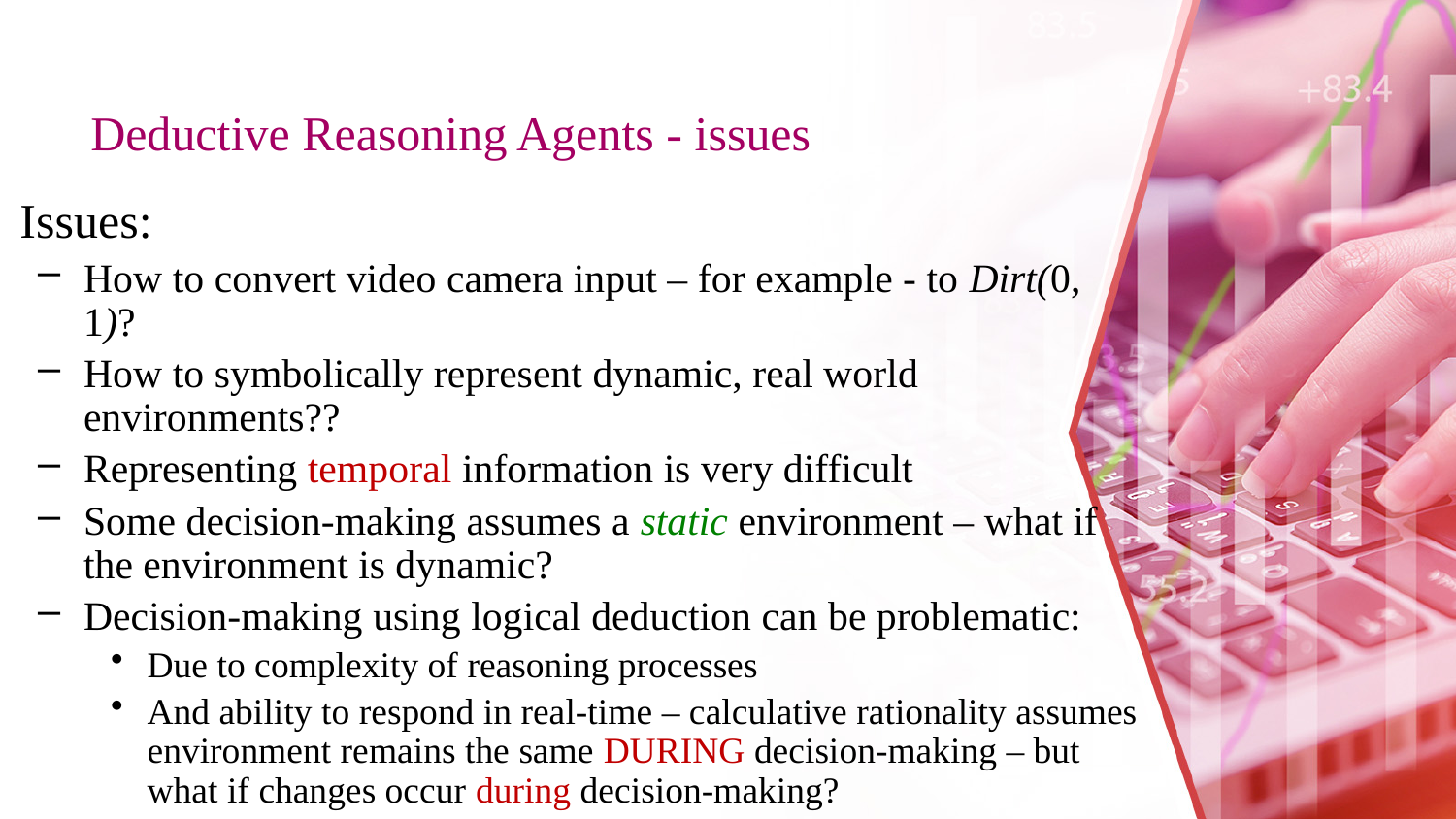

# Deductive Reasoning Agents - issues
Issues:
How to convert video camera input – for example - to Dirt(0, 1)?
How to symbolically represent dynamic, real world environments??
Representing temporal information is very difficult
Some decision-making assumes a static environment – what if the environment is dynamic?
Decision-making using logical deduction can be problematic:
Due to complexity of reasoning processes
And ability to respond in real-time – calculative rationality assumes environment remains the same DURING decision-making – but what if changes occur during decision-making?